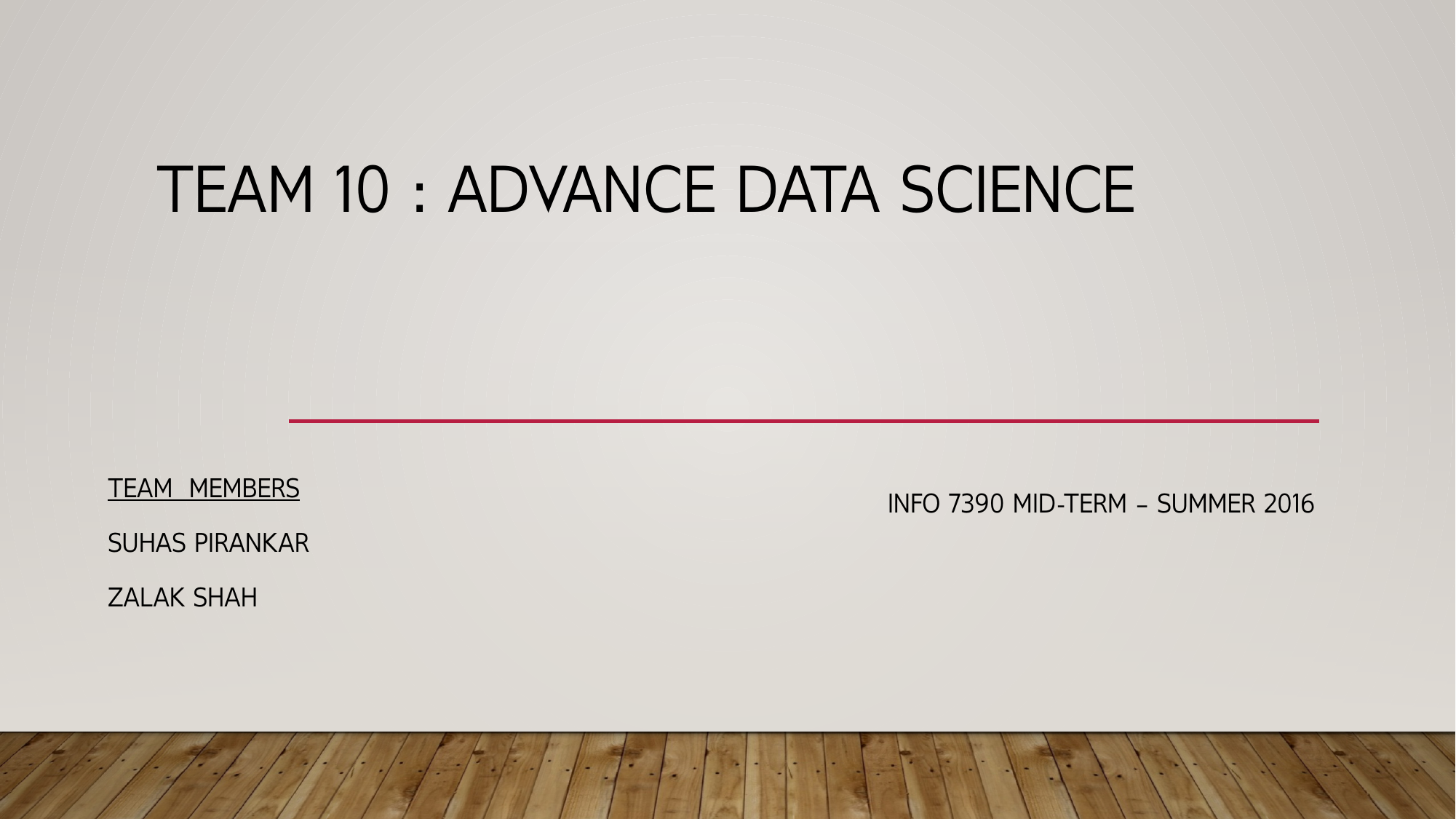

# Team 10 : Advance Data Science
TEAM  Members
Suhas Pirankar
ZalaK SHAH
INFO 7390 Mid-term – Summer 2016